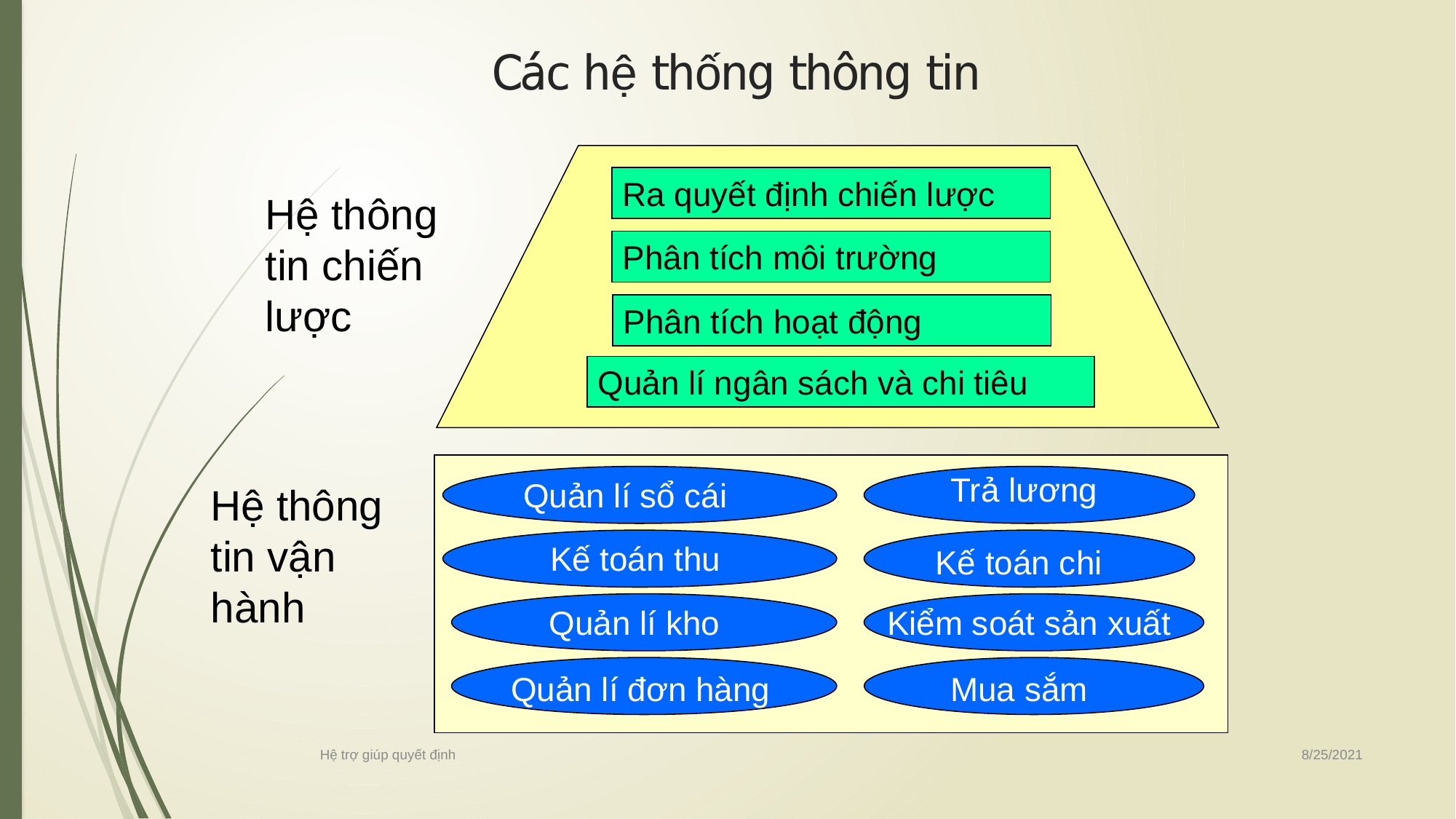

# Các hệ thống thông tin

Ra quyết định chiến lược
Hệ thông tin chiến lược
Phân tích môi trường
Phân tích hoạt động
Quản lí ngân sách và chi tiêu

Trả lương

Quản lí sổ cái
Hệ thông tin vận hành

Kế toán thu

Kế toán chi

Quản lí kho

Kiểm soát sản xuất

Quản lí đơn hàng

Mua sắm
8/25/2021
Hệ trợ giúp quyết định